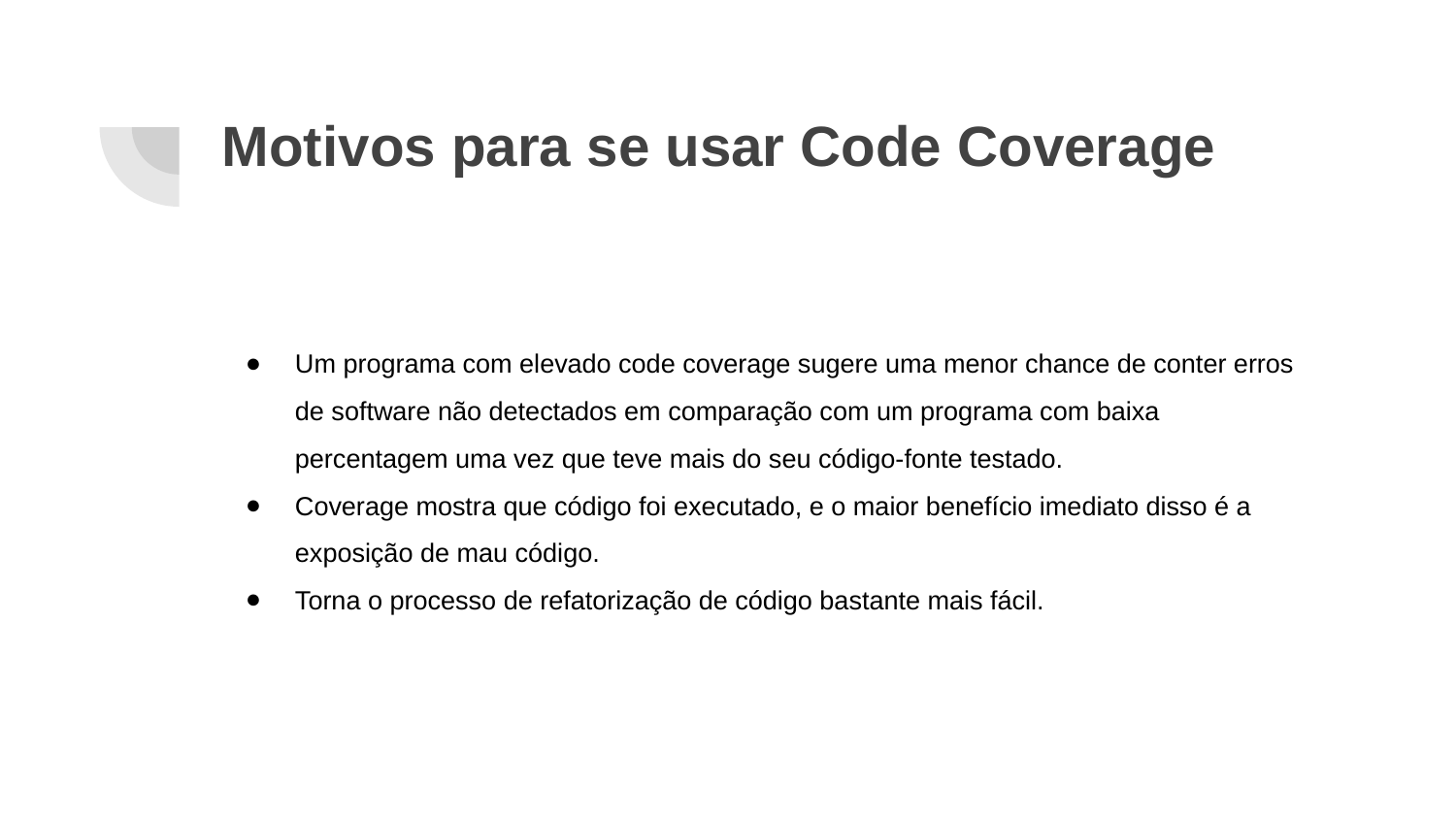

# Motivos para se usar Code Coverage
Um programa com elevado code coverage sugere uma menor chance de conter erros de software não detectados em comparação com um programa com baixa percentagem uma vez que teve mais do seu código-fonte testado.
Coverage mostra que código foi executado, e o maior benefício imediato disso é a exposição de mau código.
Torna o processo de refatorização de código bastante mais fácil.